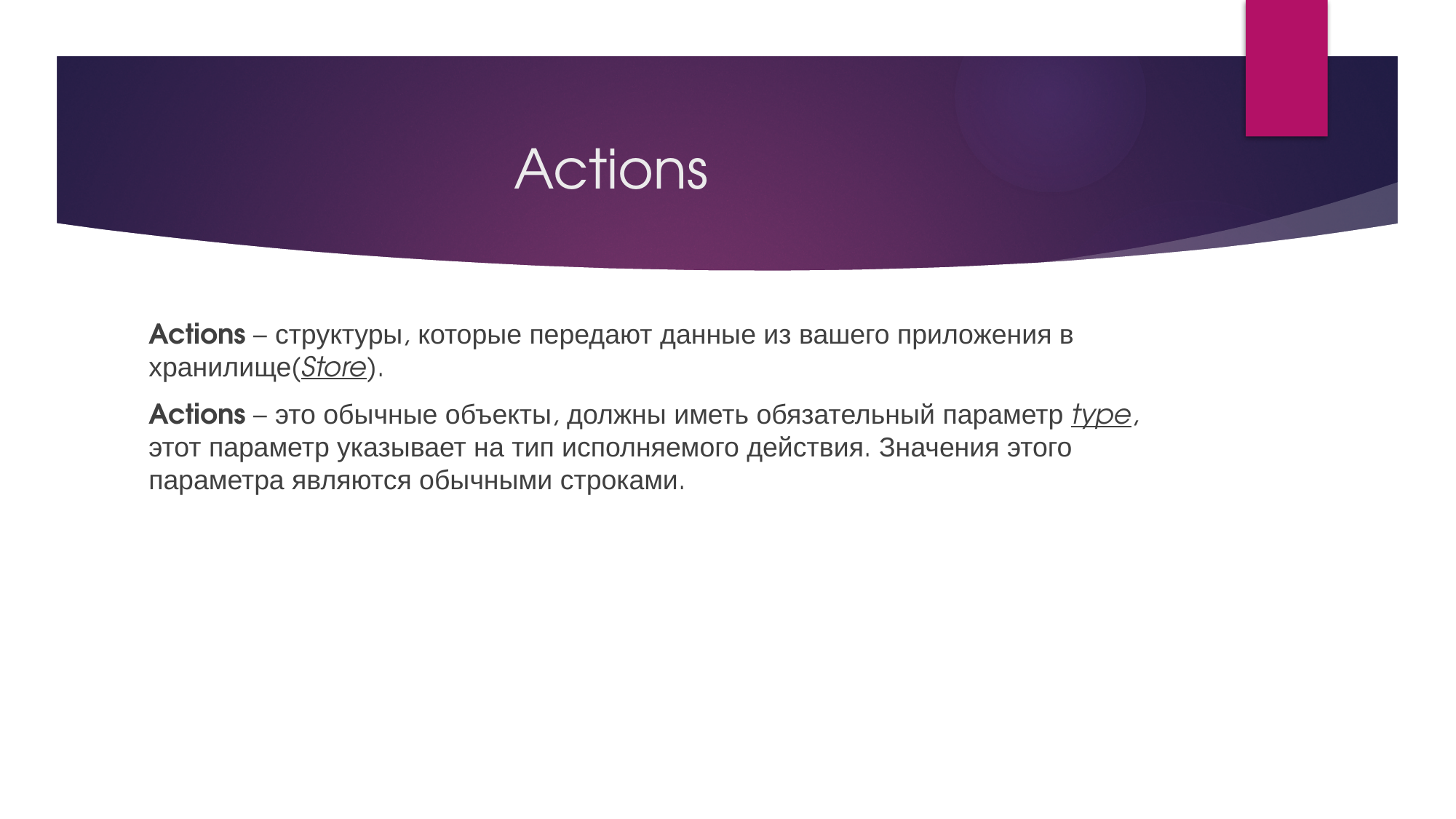

# Actions
Actions – структуры, которые передают данные из вашего приложения в хранилище(Store).
Actions – это обычные объекты, должны иметь обязательный параметр type, этот параметр указывает на тип исполняемого действия. Значения этого параметра являются обычными строками.